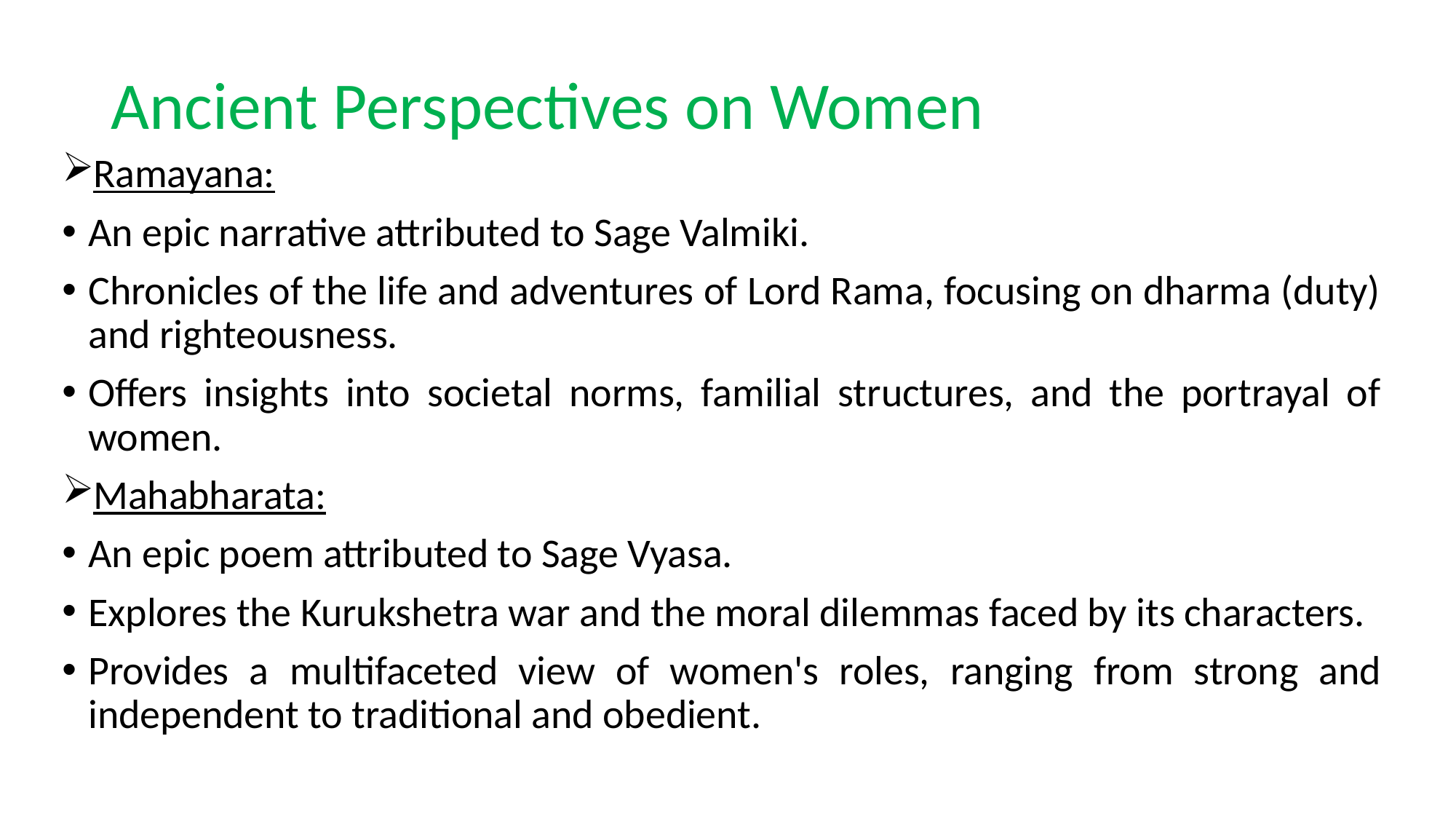

# Ancient Perspectives on Women
Ramayana:
An epic narrative attributed to Sage Valmiki.
Chronicles of the life and adventures of Lord Rama, focusing on dharma (duty) and righteousness.
Offers insights into societal norms, familial structures, and the portrayal of women.
Mahabharata:
An epic poem attributed to Sage Vyasa.
Explores the Kurukshetra war and the moral dilemmas faced by its characters.
Provides a multifaceted view of women's roles, ranging from strong and independent to traditional and obedient.